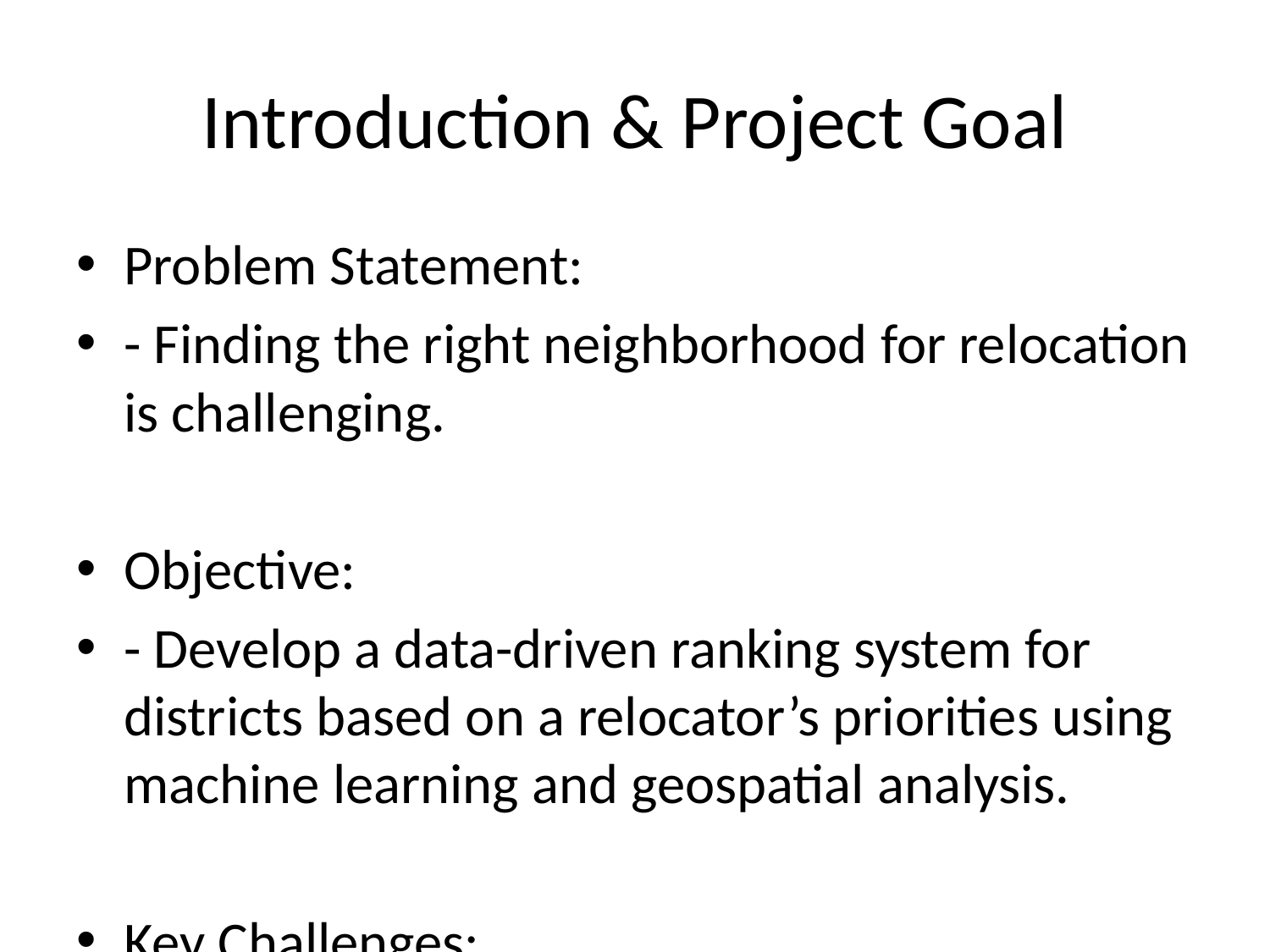

# Introduction & Project Goal
Problem Statement:
- Finding the right neighborhood for relocation is challenging.

Objective:
- Develop a data-driven ranking system for districts based on a relocator’s priorities using machine learning and geospatial analysis.

Key Challenges:
- Rental price fluctuations.
- Availability of essential services.
- Data collection complexities.